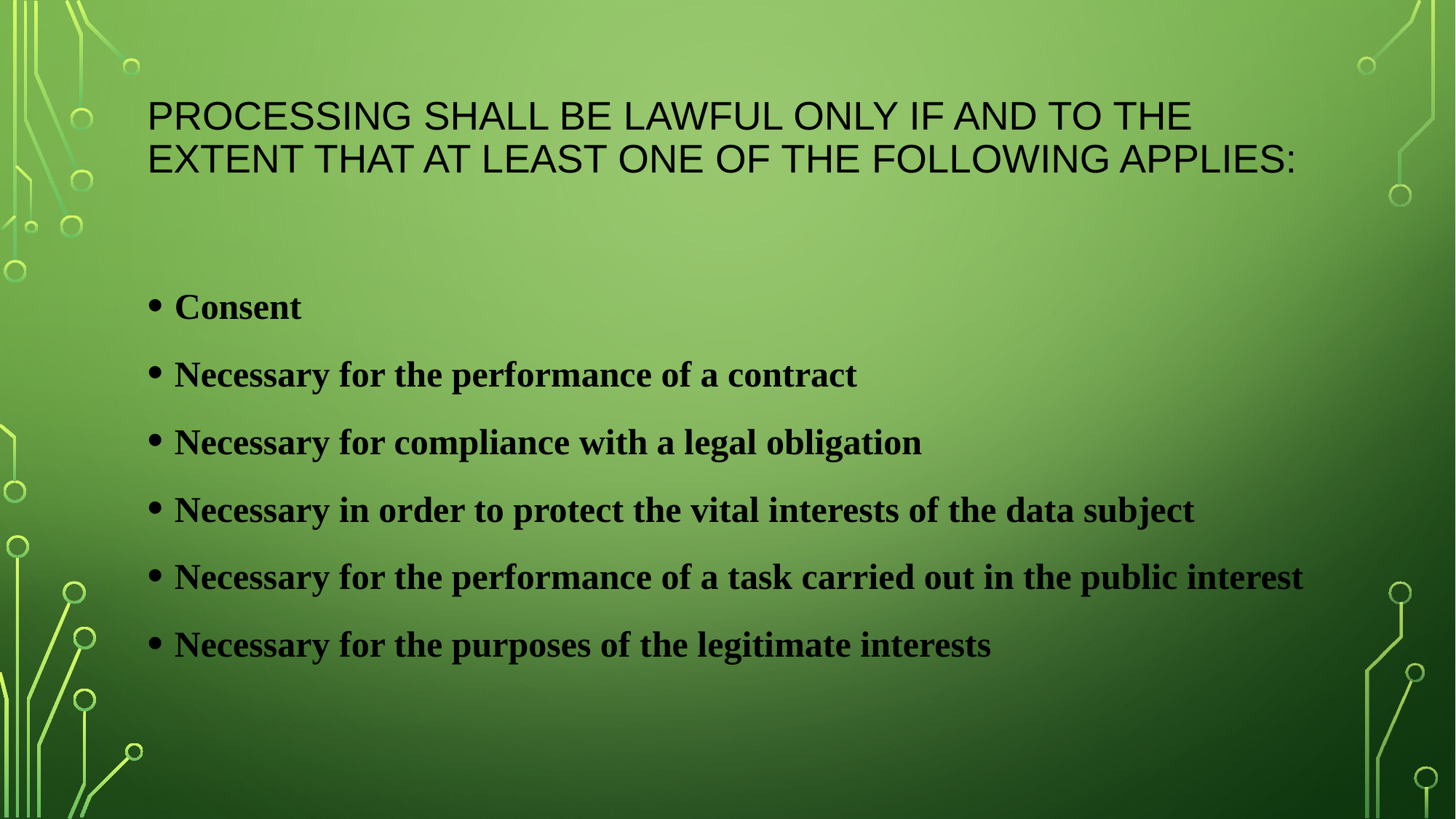

# Processing shall be lawful only if and to the extent that at least one of the following applies:
Consent
Necessary for the performance of a contract
Necessary for compliance with a legal obligation
Necessary in order to protect the vital interests of the data subject
Necessary for the performance of a task carried out in the public interest
Necessary for the purposes of the legitimate interests